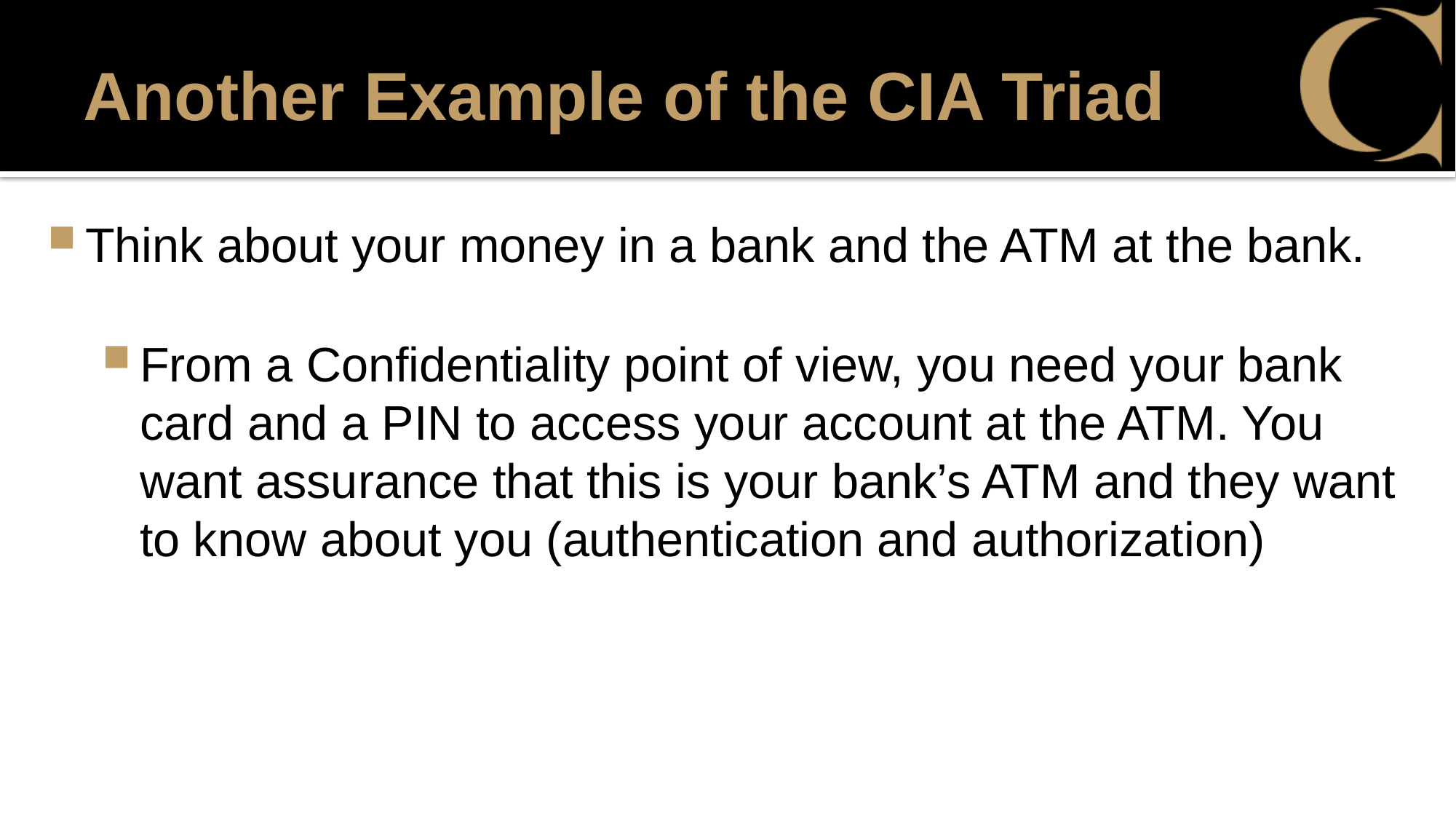

# Another Example of the CIA Triad
Think about your money in a bank and the ATM at the bank.

From a Confidentiality point of view, you need your bank card and a PIN to access your account at the ATM. You want assurance that this is your bank’s ATM and they want to know about you (authentication and authorization)